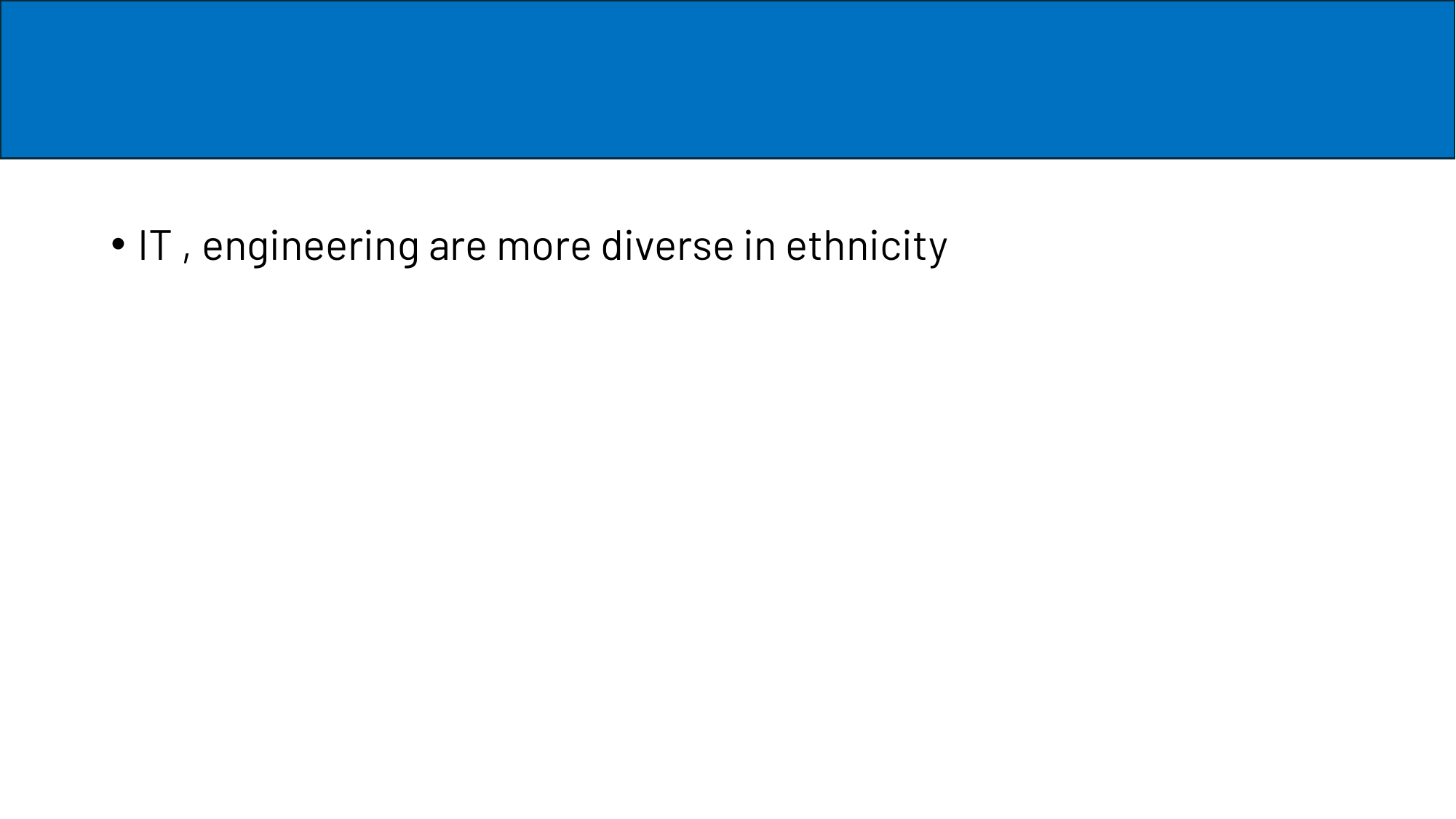

#
IT , engineering are more diverse in ethnicity